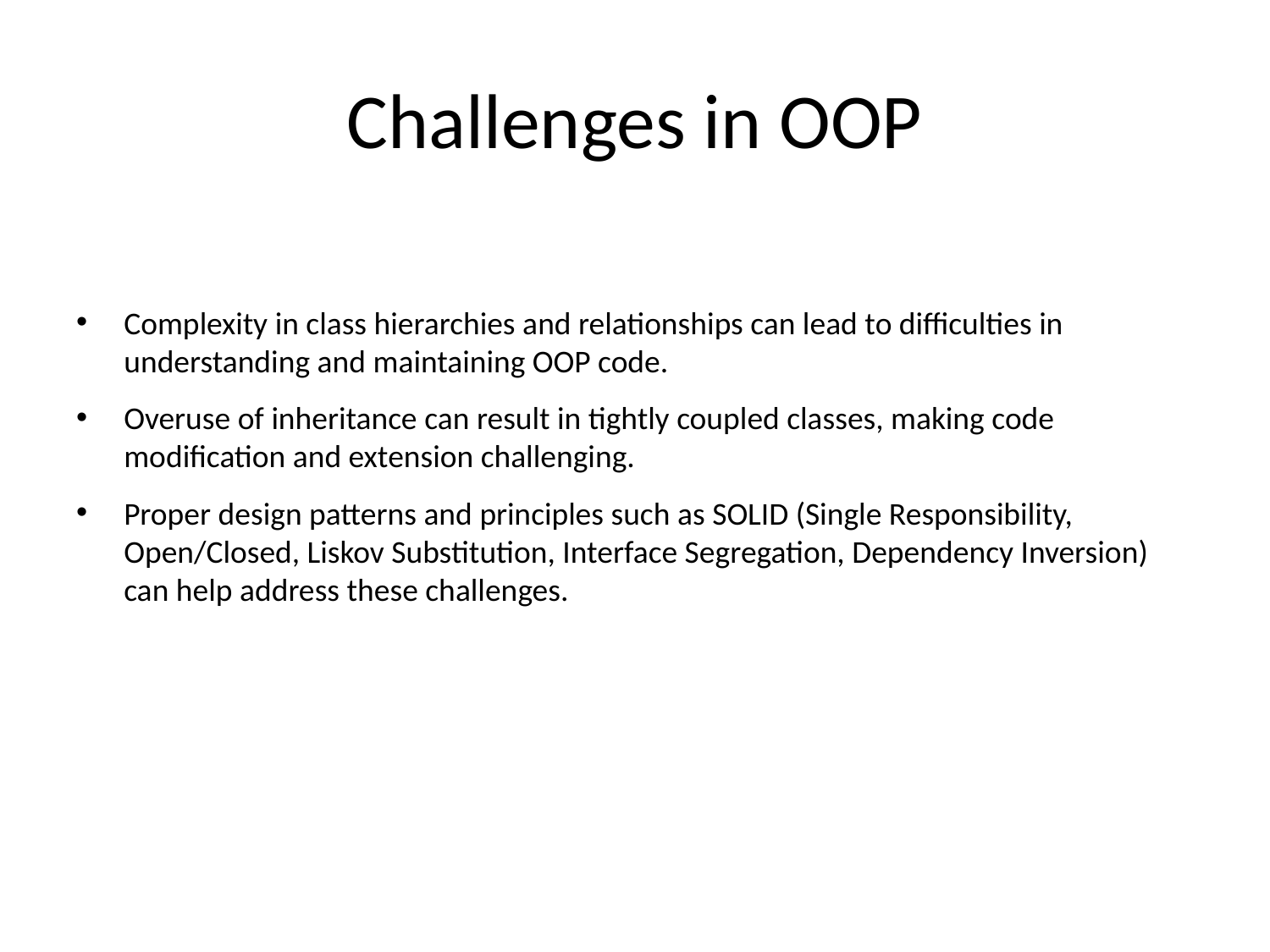

# Challenges in OOP

Complexity in class hierarchies and relationships can lead to difficulties in understanding and maintaining OOP code.
Overuse of inheritance can result in tightly coupled classes, making code modification and extension challenging.
Proper design patterns and principles such as SOLID (Single Responsibility, Open/Closed, Liskov Substitution, Interface Segregation, Dependency Inversion) can help address these challenges.